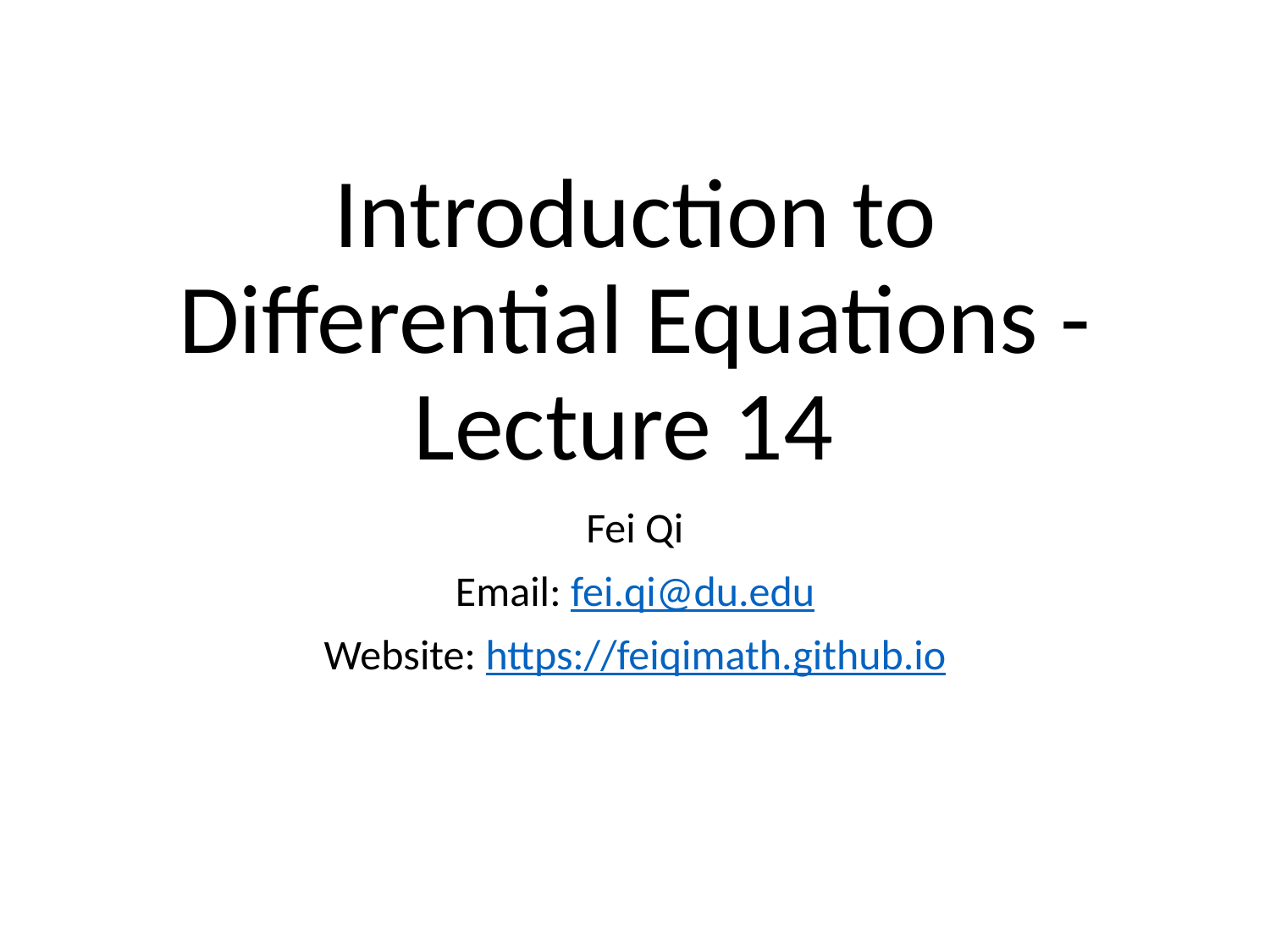

# Introduction to Differential Equations - Lecture 14
Fei Qi
Email: fei.qi@du.edu
Website: https://feiqimath.github.io